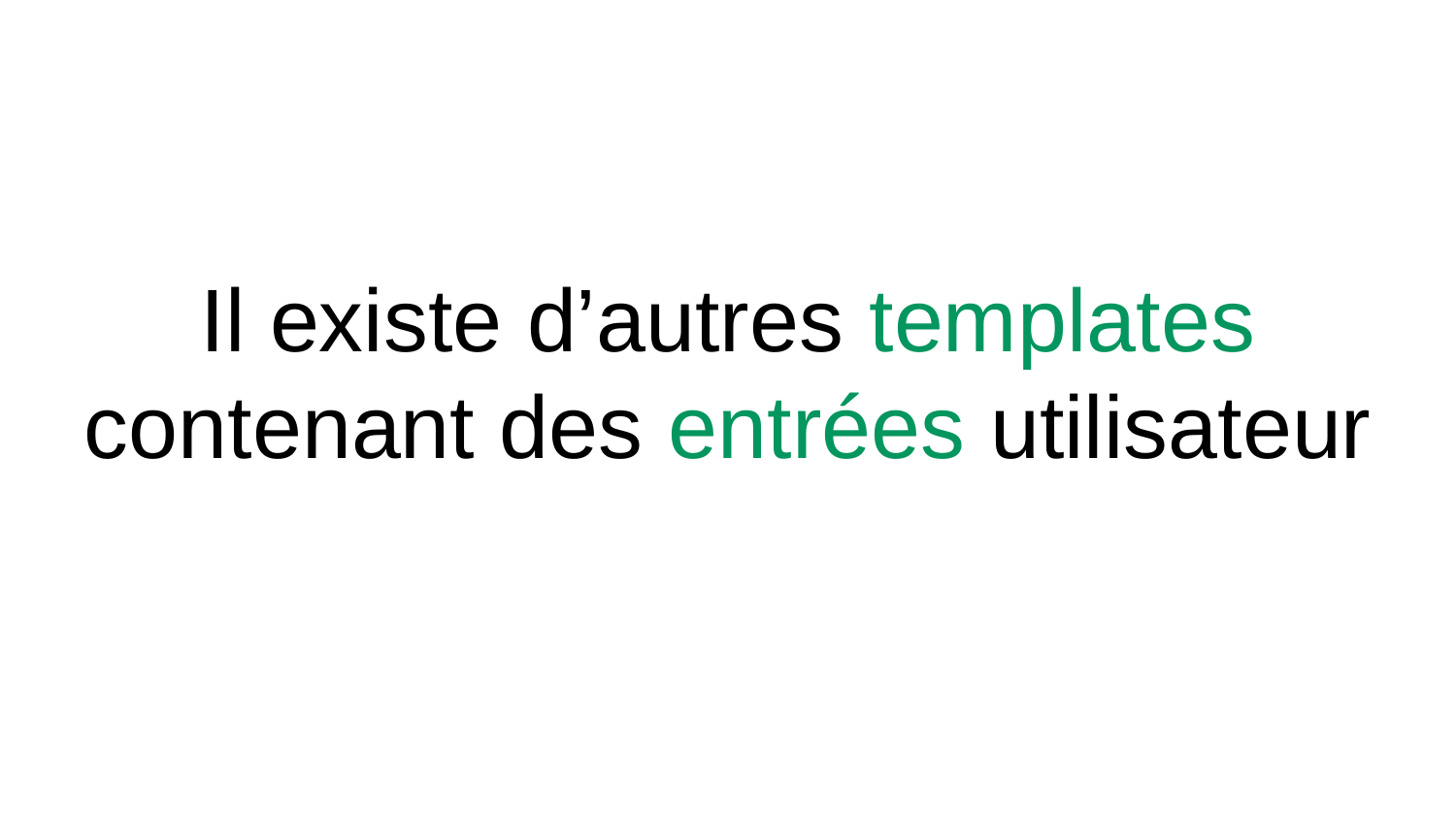

Il existe d’autres templates contenant des entrées utilisateur